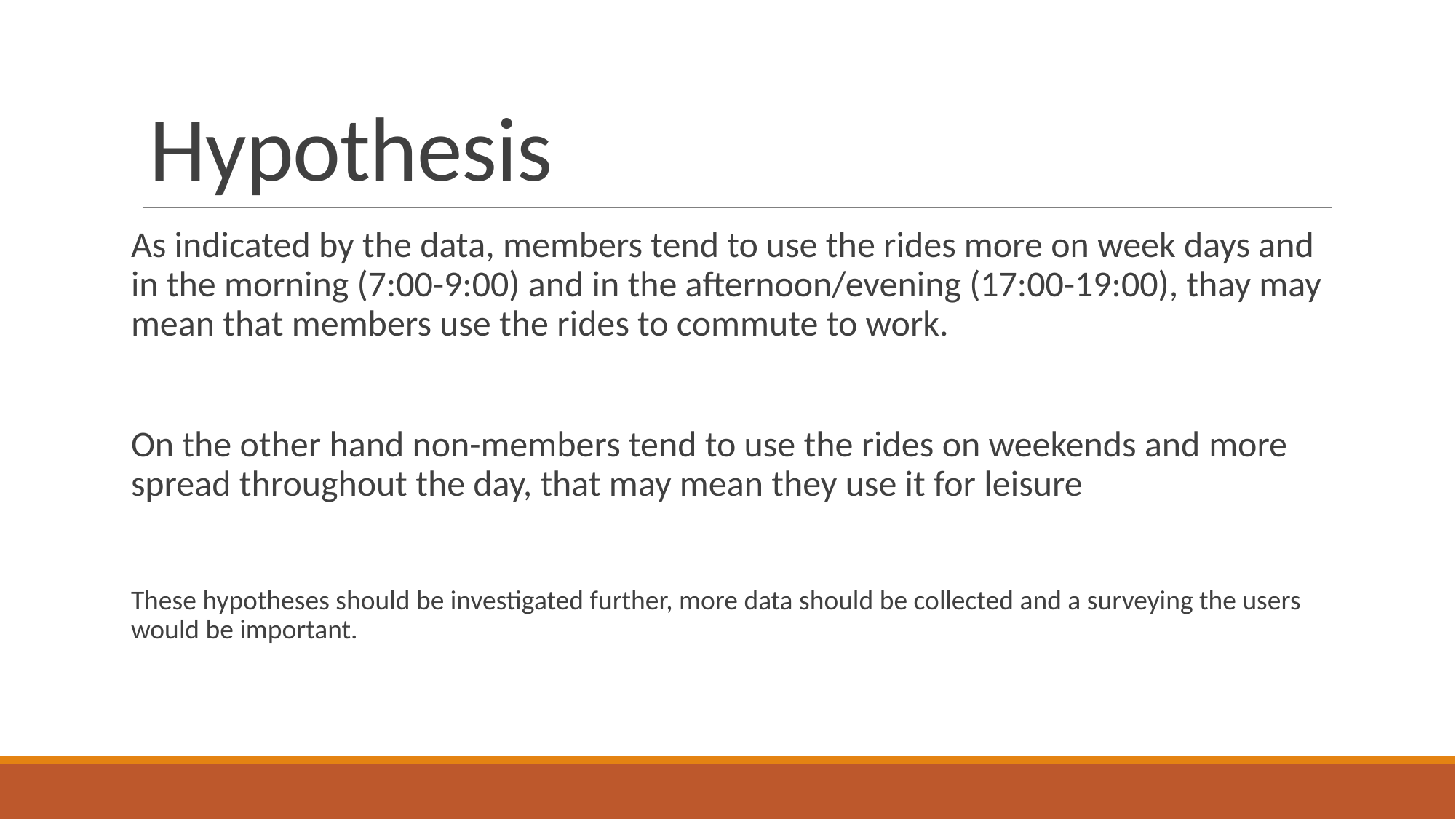

# Hypothesis
As indicated by the data, members tend to use the rides more on week days and in the morning (7:00-9:00) and in the afternoon/evening (17:00-19:00), thay may mean that members use the rides to commute to work.

On the other hand non-members tend to use the rides on weekends and more spread throughout the day, that may mean they use it for leisure

These hypotheses should be investigated further, more data should be collected and a surveying the users would be important.